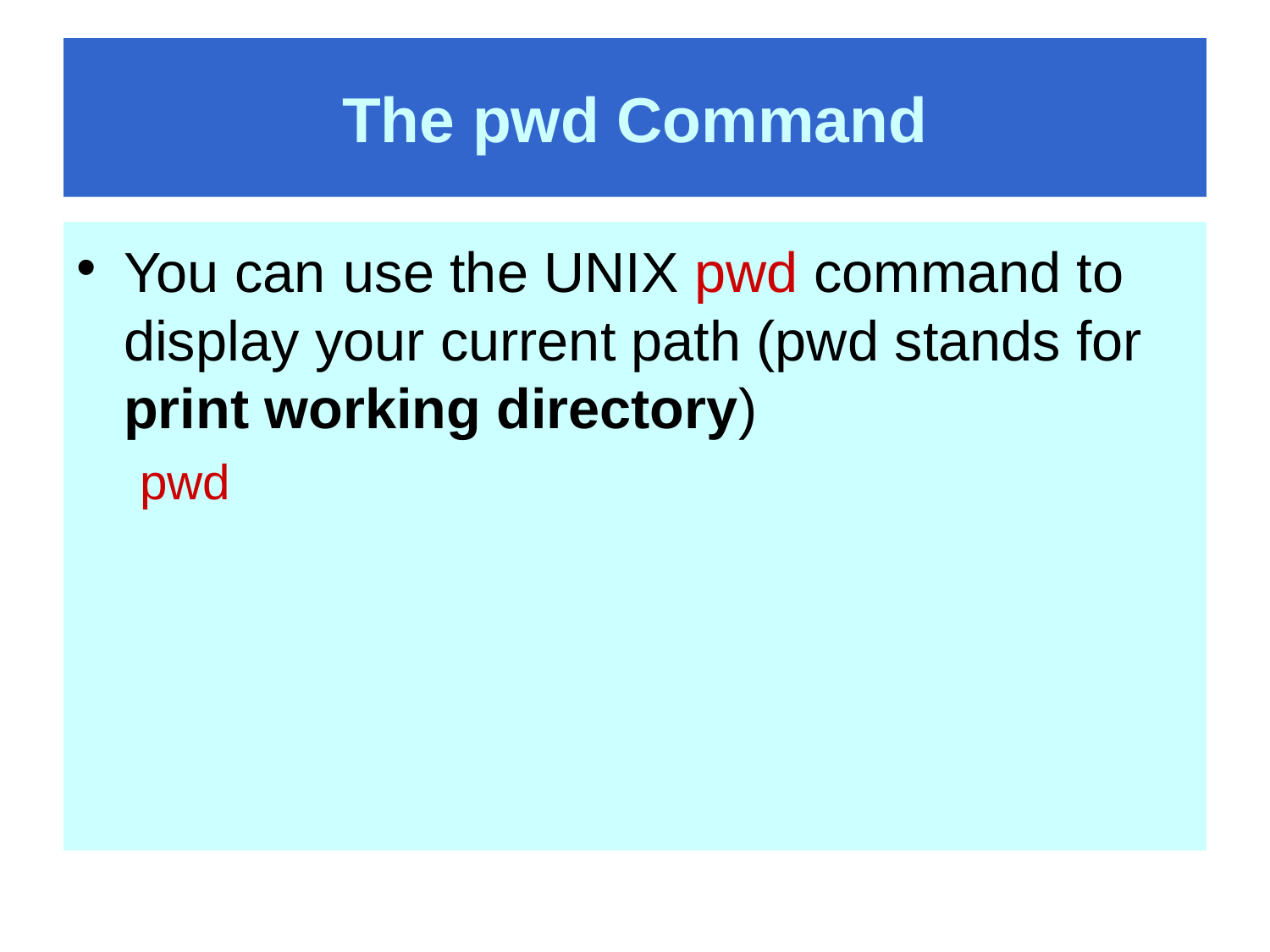

# The pwd Command
You can use the UNIX pwd command to display your current path (pwd stands for print working directory)
pwd